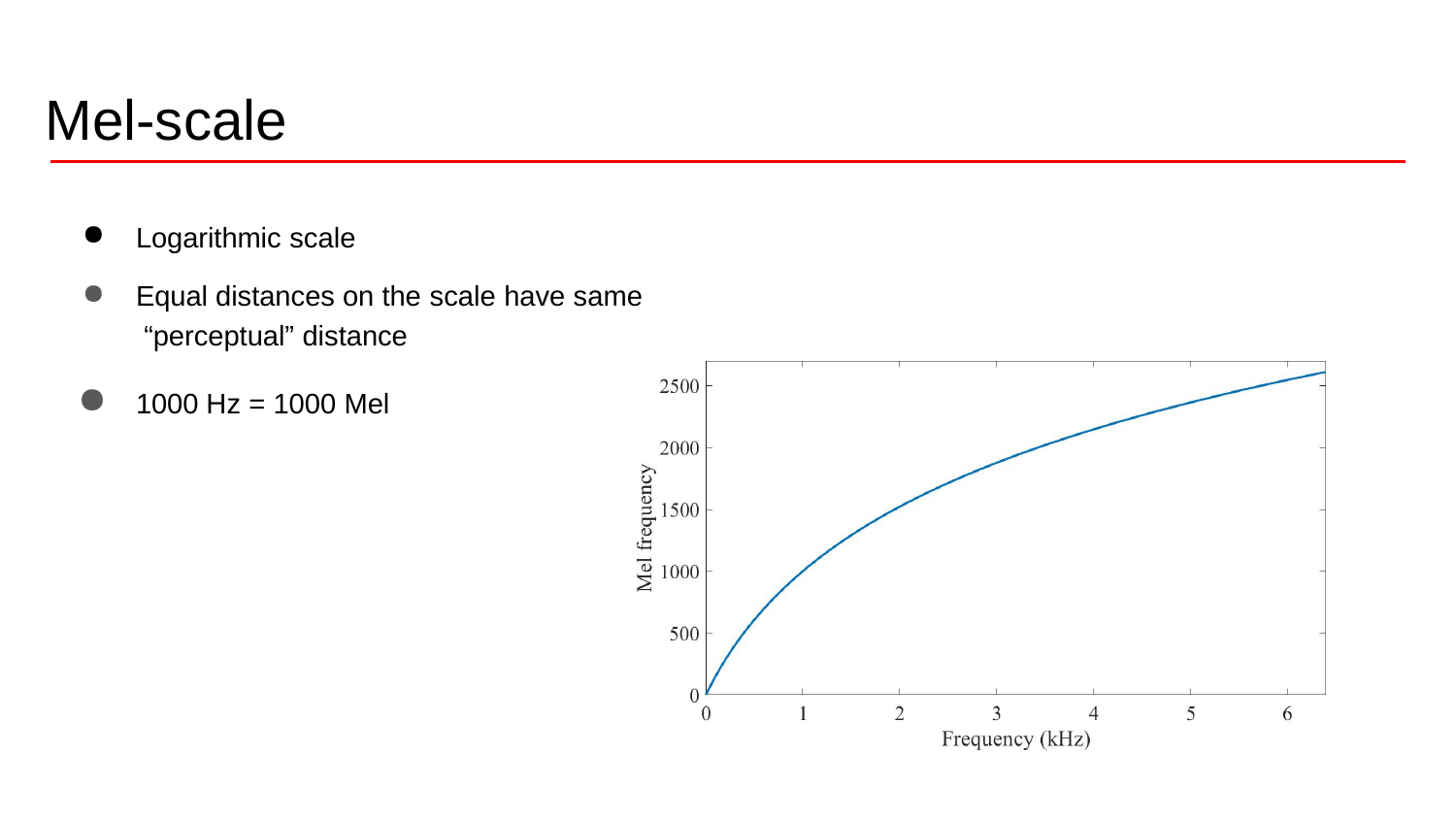

# Mel-scale

Logarithmic scale
Equal distances on the scale have same  “perceptual” distance

1000 Hz = 1000 Mel